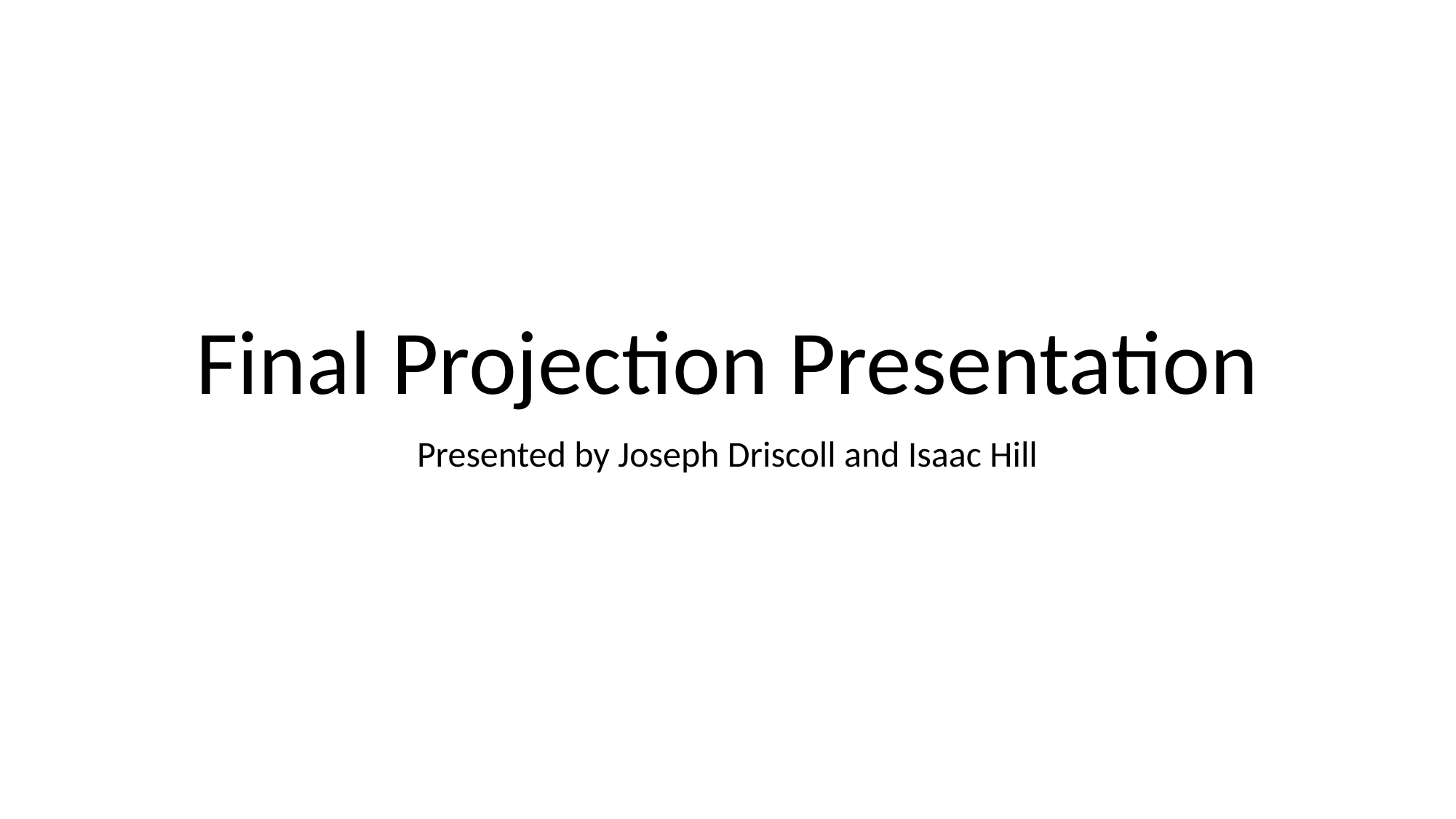

# Final Projection Presentation
Presented by Joseph Driscoll and Isaac Hill